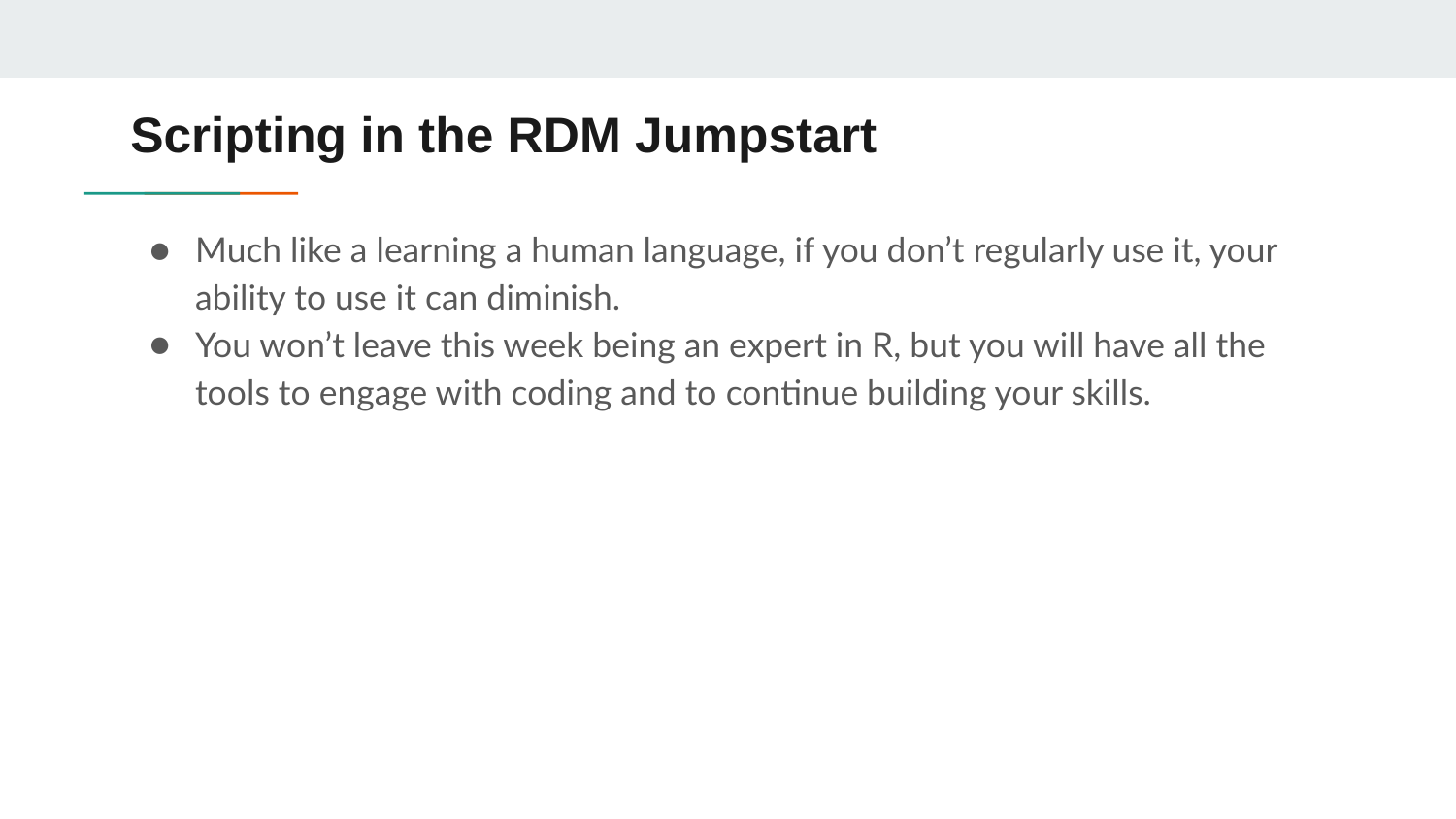

# Scripting in the RDM Jumpstart
Much like a learning a human language, if you don’t regularly use it, your ability to use it can diminish.
You won’t leave this week being an expert in R, but you will have all the tools to engage with coding and to continue building your skills.